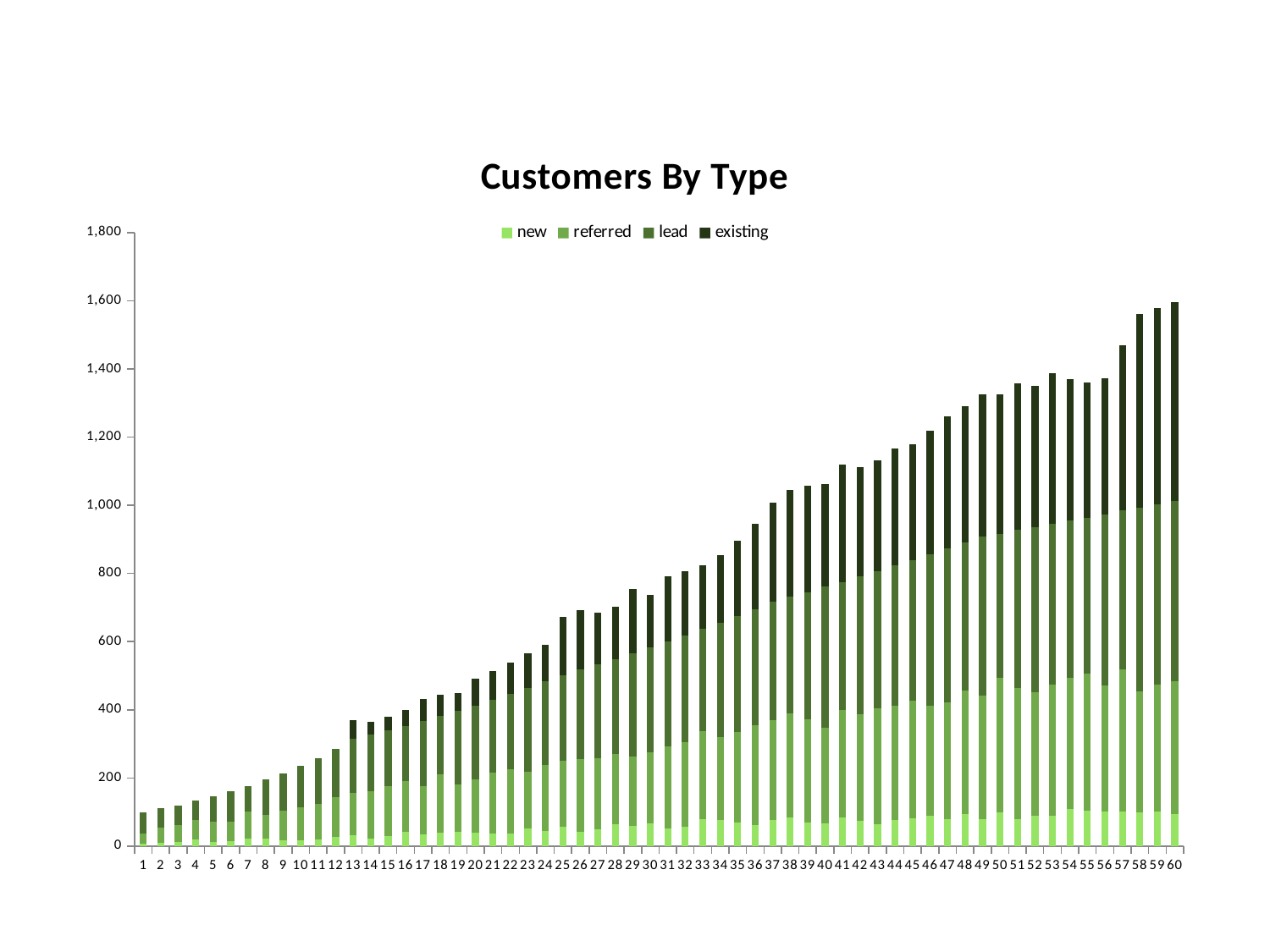

### Chart: Customers By Type

| Category | new | referred | lead | existing |
|---|---|---|---|---|
| 1 | 8.0 | 30.0 | 62.0 | 0.0 |
| 2 | 9.0 | 46.0 | 56.0 | 0.0 |
| 3 | 12.0 | 49.0 | 59.0 | 0.0 |
| 4 | 20.0 | 58.0 | 55.0 | 0.0 |
| 5 | 12.0 | 60.0 | 75.0 | 0.0 |
| 6 | 14.0 | 58.0 | 89.0 | 0.0 |
| 7 | 23.0 | 79.0 | 75.0 | 0.0 |
| 8 | 23.0 | 68.0 | 104.0 | 0.0 |
| 9 | 16.0 | 88.0 | 110.0 | 0.0 |
| 10 | 17.0 | 96.0 | 123.0 | 0.0 |
| 11 | 19.0 | 104.0 | 136.0 | 0.0 |
| 12 | 27.0 | 117.0 | 141.0 | 0.0 |
| 13 | 31.0 | 125.0 | 158.0 | 56.0 |
| 14 | 23.0 | 137.0 | 167.0 | 38.0 |
| 15 | 30.0 | 146.0 | 163.0 | 41.0 |
| 16 | 41.0 | 149.0 | 163.0 | 46.0 |
| 17 | 35.0 | 142.0 | 190.0 | 64.0 |
| 18 | 40.0 | 170.0 | 172.0 | 61.0 |
| 19 | 42.0 | 139.0 | 216.0 | 53.0 |
| 20 | 40.0 | 156.0 | 217.0 | 78.0 |
| 21 | 38.0 | 179.0 | 213.0 | 84.0 |
| 22 | 37.0 | 190.0 | 219.0 | 92.0 |
| 23 | 51.0 | 167.0 | 247.0 | 100.0 |
| 24 | 45.0 | 194.0 | 244.0 | 107.0 |
| 25 | 57.0 | 194.0 | 251.0 | 170.0 |
| 26 | 41.0 | 215.0 | 262.0 | 174.0 |
| 27 | 50.0 | 209.0 | 274.0 | 152.0 |
| 28 | 64.0 | 206.0 | 279.0 | 153.0 |
| 29 | 59.0 | 204.0 | 303.0 | 189.0 |
| 30 | 66.0 | 209.0 | 307.0 | 155.0 |
| 31 | 53.0 | 240.0 | 307.0 | 192.0 |
| 32 | 57.0 | 249.0 | 312.0 | 189.0 |
| 33 | 80.0 | 258.0 | 299.0 | 188.0 |
| 34 | 77.0 | 243.0 | 335.0 | 199.0 |
| 35 | 69.0 | 265.0 | 341.0 | 220.0 |
| 36 | 62.0 | 292.0 | 342.0 | 249.0 |
| 37 | 78.0 | 291.0 | 347.0 | 293.0 |
| 38 | 84.0 | 305.0 | 342.0 | 315.0 |
| 39 | 69.0 | 303.0 | 373.0 | 312.0 |
| 40 | 67.0 | 280.0 | 414.0 | 301.0 |
| 41 | 85.0 | 315.0 | 375.0 | 345.0 |
| 42 | 75.0 | 312.0 | 404.0 | 320.0 |
| 43 | 65.0 | 340.0 | 402.0 | 326.0 |
| 44 | 76.0 | 336.0 | 411.0 | 343.0 |
| 45 | 81.0 | 347.0 | 411.0 | 340.0 |
| 46 | 88.0 | 323.0 | 445.0 | 362.0 |
| 47 | 79.0 | 342.0 | 453.0 | 386.0 |
| 48 | 93.0 | 363.0 | 434.0 | 401.0 |
| 49 | 80.0 | 361.0 | 468.0 | 416.0 |
| 50 | 99.0 | 394.0 | 424.0 | 409.0 |
| 51 | 80.0 | 384.0 | 463.0 | 430.0 |
| 52 | 89.0 | 363.0 | 484.0 | 413.0 |
| 53 | 89.0 | 384.0 | 473.0 | 442.0 |
| 54 | 108.0 | 385.0 | 462.0 | 414.0 |
| 55 | 103.0 | 402.0 | 459.0 | 397.0 |
| 56 | 101.0 | 371.0 | 502.0 | 399.0 |
| 57 | 101.0 | 418.0 | 465.0 | 485.0 |
| 58 | 98.0 | 355.0 | 541.0 | 568.0 |
| 59 | 102.0 | 373.0 | 529.0 | 574.0 |
| 60 | 93.0 | 390.0 | 530.0 | 584.0 |